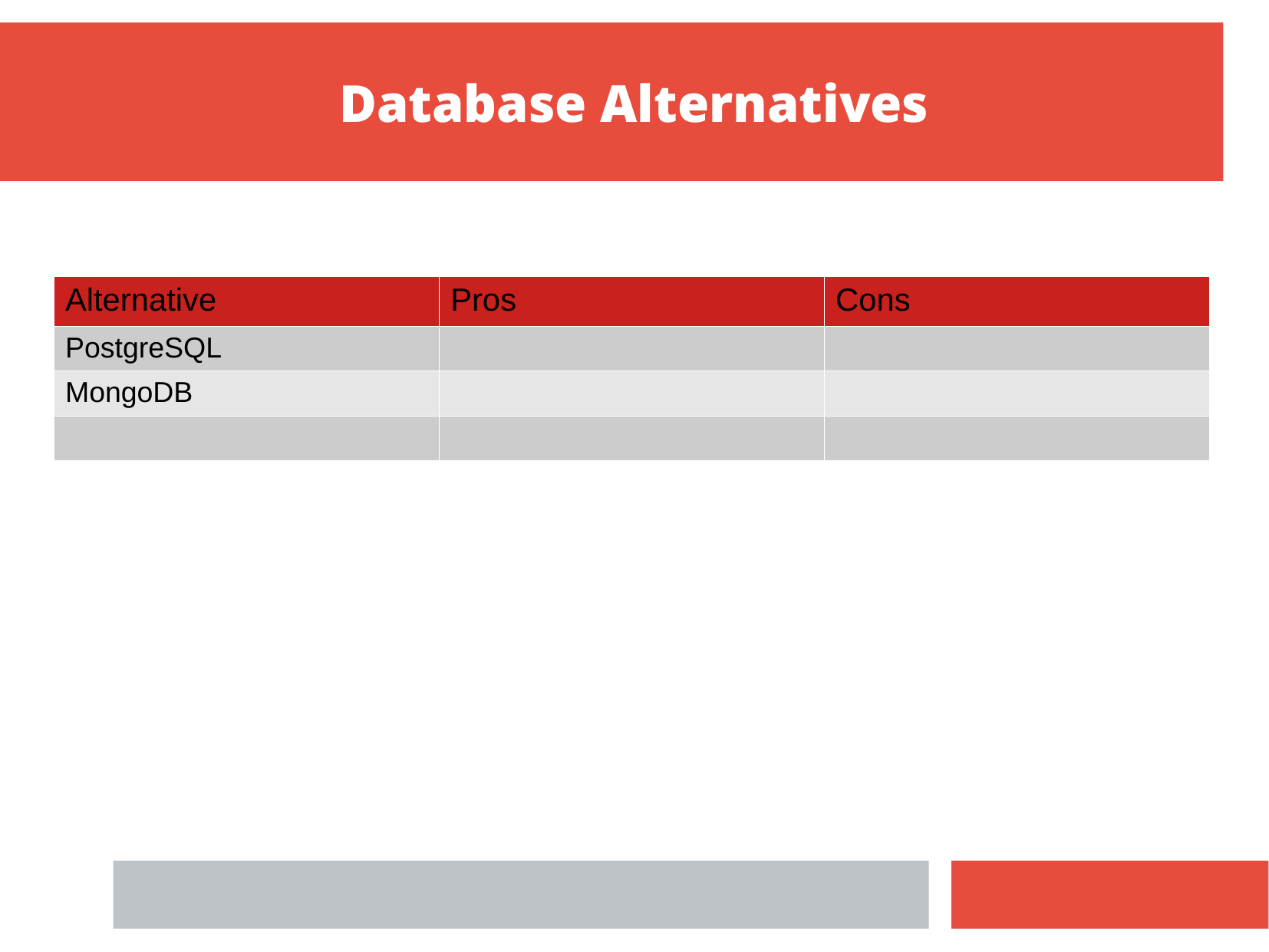

Database Alternatives
| Alternative | Pros | Cons |
| --- | --- | --- |
| PostgreSQL |  |  |
| MongoDB |  |  |
|  |  |  |